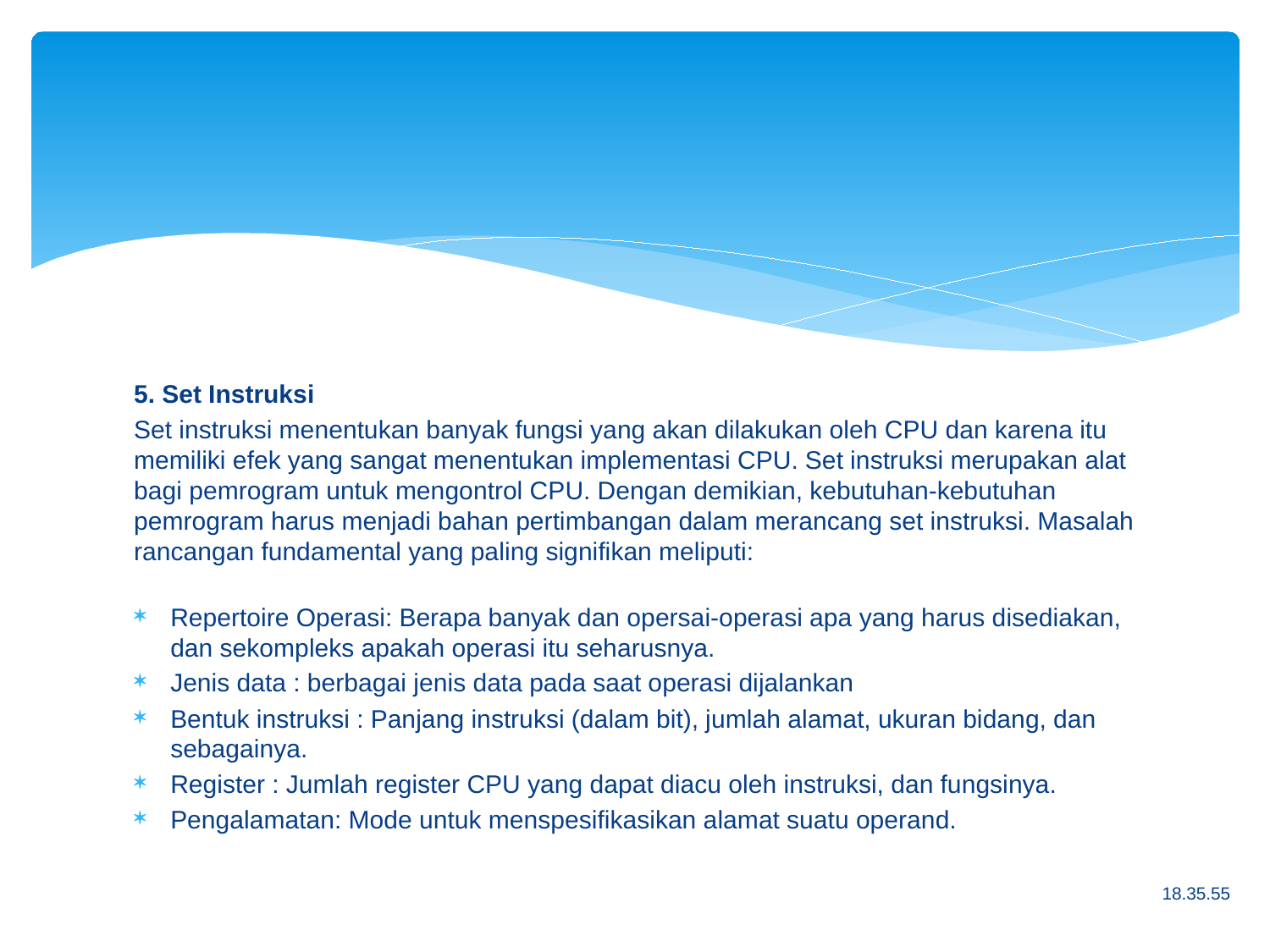

#
5. Set Instruksi
Set instruksi menentukan banyak fungsi yang akan dilakukan oleh CPU dan karena itu memiliki efek yang sangat menentukan implementasi CPU. Set instruksi merupakan alat bagi pemrogram untuk mengontrol CPU. Dengan demikian, kebutuhan-kebutuhan pemrogram harus menjadi bahan pertimbangan dalam merancang set instruksi. Masalah rancangan fundamental yang paling signifikan meliputi:
Repertoire Operasi: Berapa banyak dan opersai-operasi apa yang harus disediakan, dan sekompleks apakah operasi itu seharusnya.
Jenis data : berbagai jenis data pada saat operasi dijalankan
Bentuk instruksi : Panjang instruksi (dalam bit), jumlah alamat, ukuran bidang, dan sebagainya.
Register : Jumlah register CPU yang dapat diacu oleh instruksi, dan fungsinya.
Pengalamatan: Mode untuk menspesifikasikan alamat suatu operand.

18.35.55